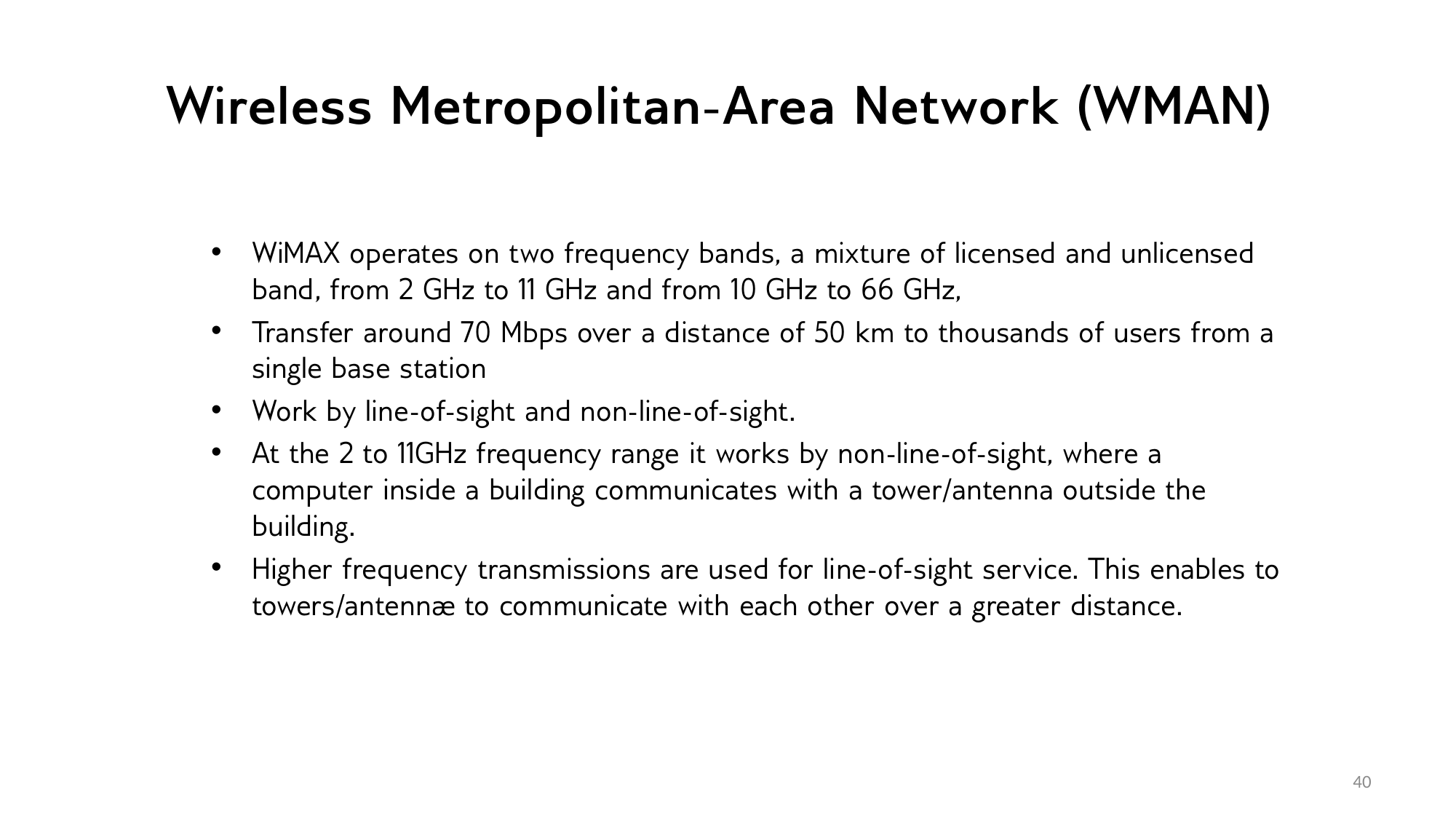

# Wireless Metropolitan-Area Network (WMAN)
WiMAX operates on two frequency bands, a mixture of licensed and unlicensed band, from 2 GHz to 11 GHz and from 10 GHz to 66 GHz,
Transfer around 70 Mbps over a distance of 50 km to thousands of users from a single base station
Work by line-of-sight and non-line-of-sight.
At the 2 to 11GHz frequency range it works by non-line-of-sight, where a computer inside a building communicates with a tower/antenna outside the building.
Higher frequency transmissions are used for line-of-sight service. This enables to towers/antennae to communicate with each other over a greater distance.
40